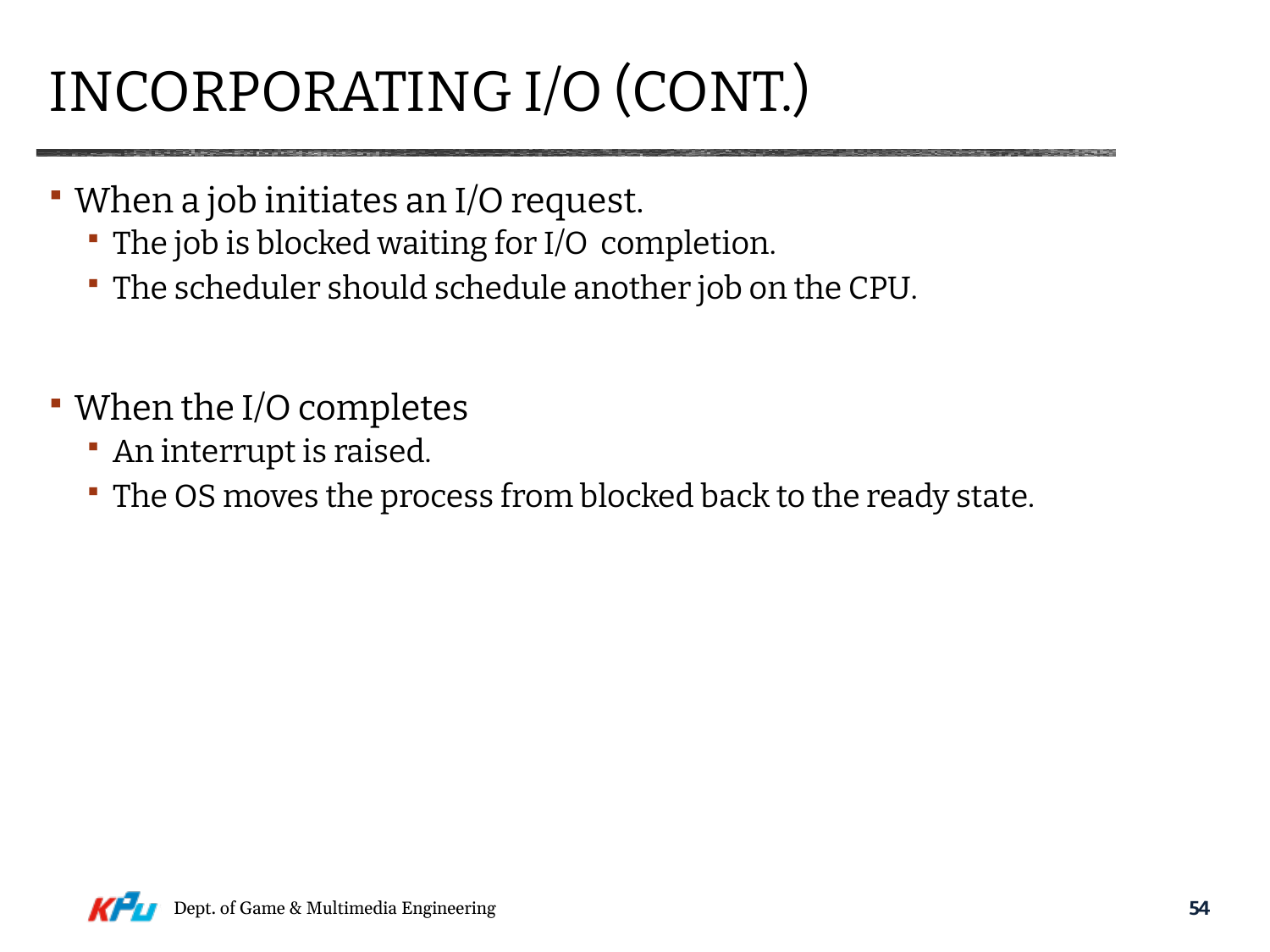

# Incorporating I/O (Cont.)
When a job initiates an I/O request.
The job is blocked waiting for I/O  completion.
The scheduler should schedule another job on the CPU.

When the I/O completes
An interrupt is raised.
The OS moves the process from blocked back to the ready state.
Dept. of Game & Multimedia Engineering
54